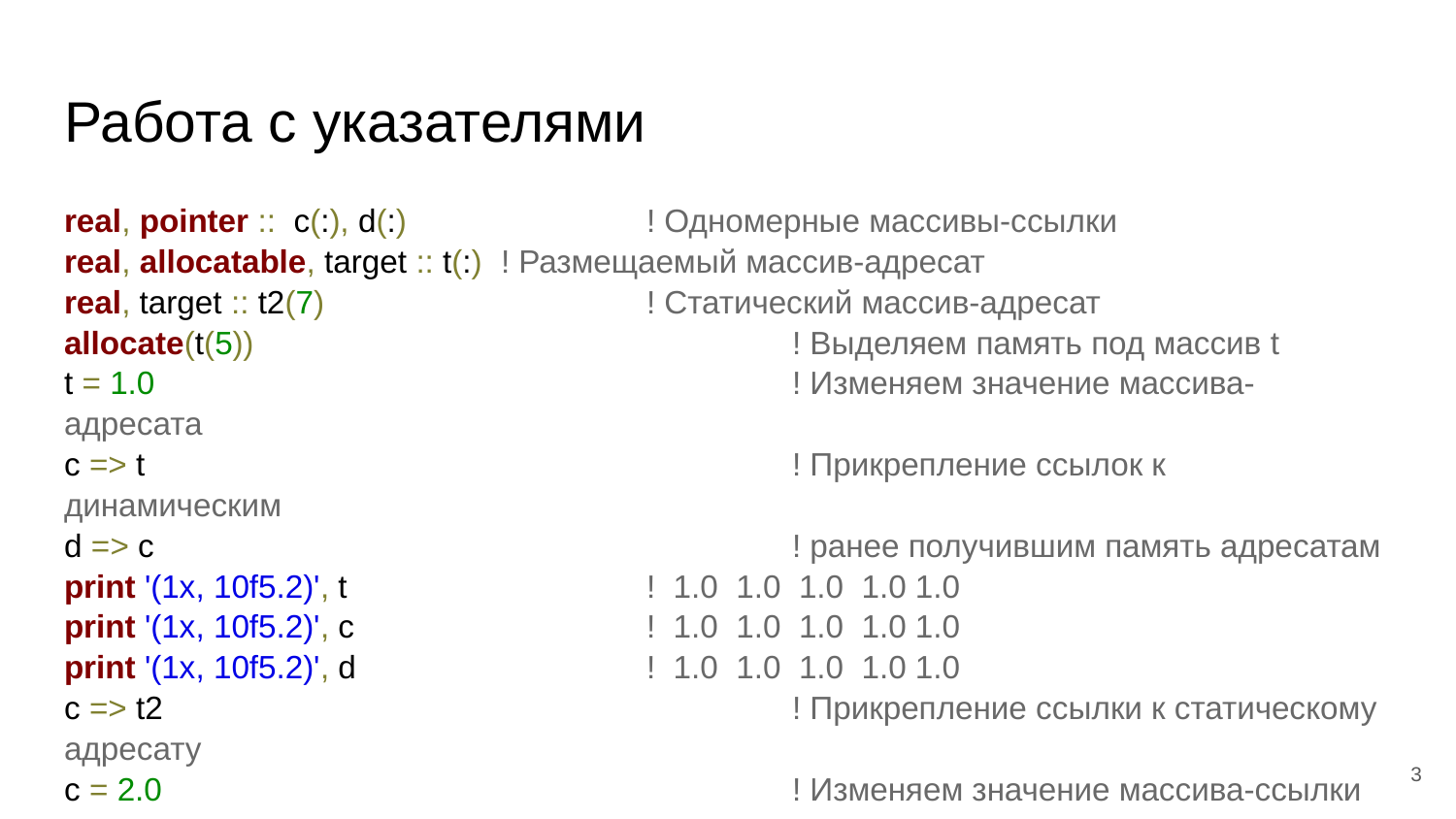

# Работа с указателями
real, pointer ::  c(:), d(:)		! Одномерные массивы-ссылки
real, allocatable, target :: t(:)	! Размещаемый массив-адресат
real, target :: t2(7)			! Статический массив-адресат
allocate(t(5))				! Выделяем память под массив t
t = 1.0					! Изменяем значение массива-адресата
c => t					! Прикрепление ссылок к динамическим
d => c					! ранее получившим память адресатам
print '(1x, 10f5.2)', t			!  1.0  1.0  1.0  1.0 1.0
print '(1x, 10f5.2)', c			!  1.0  1.0  1.0  1.0 1.0
print '(1x, 10f5.2)', d		!  1.0  1.0  1.0  1.0 1.0
c => t2					! Прикрепление ссылки к статическому адресату
c = 2.0					! Изменяем значение массива-ссылки
print '(1x, 10f5.2)', t2		!  2.0  2.0  2.0  2.0  2.0  2.0  2.0
3